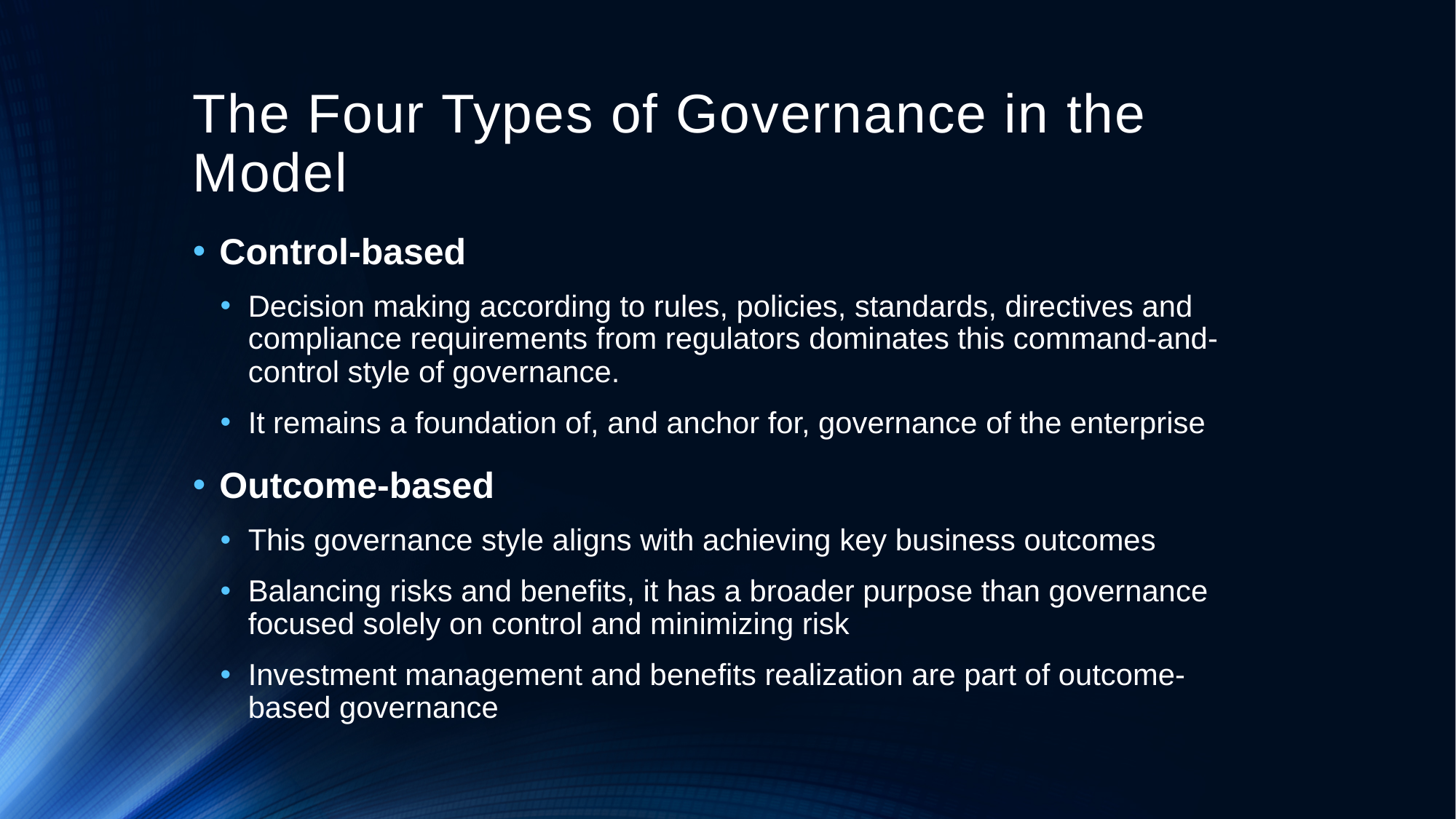

# The Four Types of Governance in the Model
Control-based
Decision making according to rules, policies, standards, directives and compliance requirements from regulators dominates this command-and-control style of governance.
It remains a foundation of, and anchor for, governance of the enterprise
Outcome-based
This governance style aligns with achieving key business outcomes
Balancing risks and benefits, it has a broader purpose than governance focused solely on control and minimizing risk
Investment management and benefits realization are part of outcome-based governance